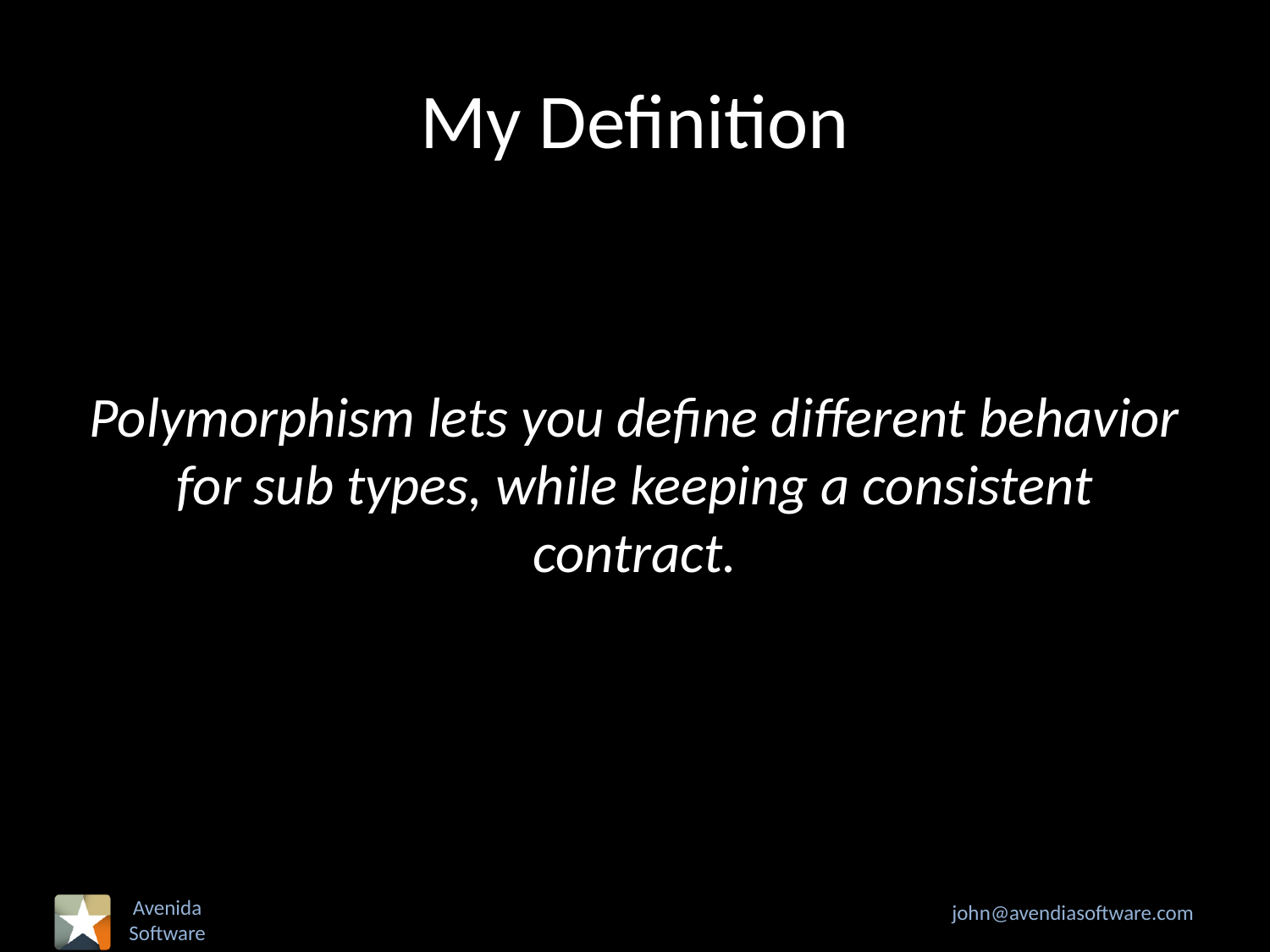

# My Definition
Polymorphism lets you define different behavior for sub types, while keeping a consistent contract.